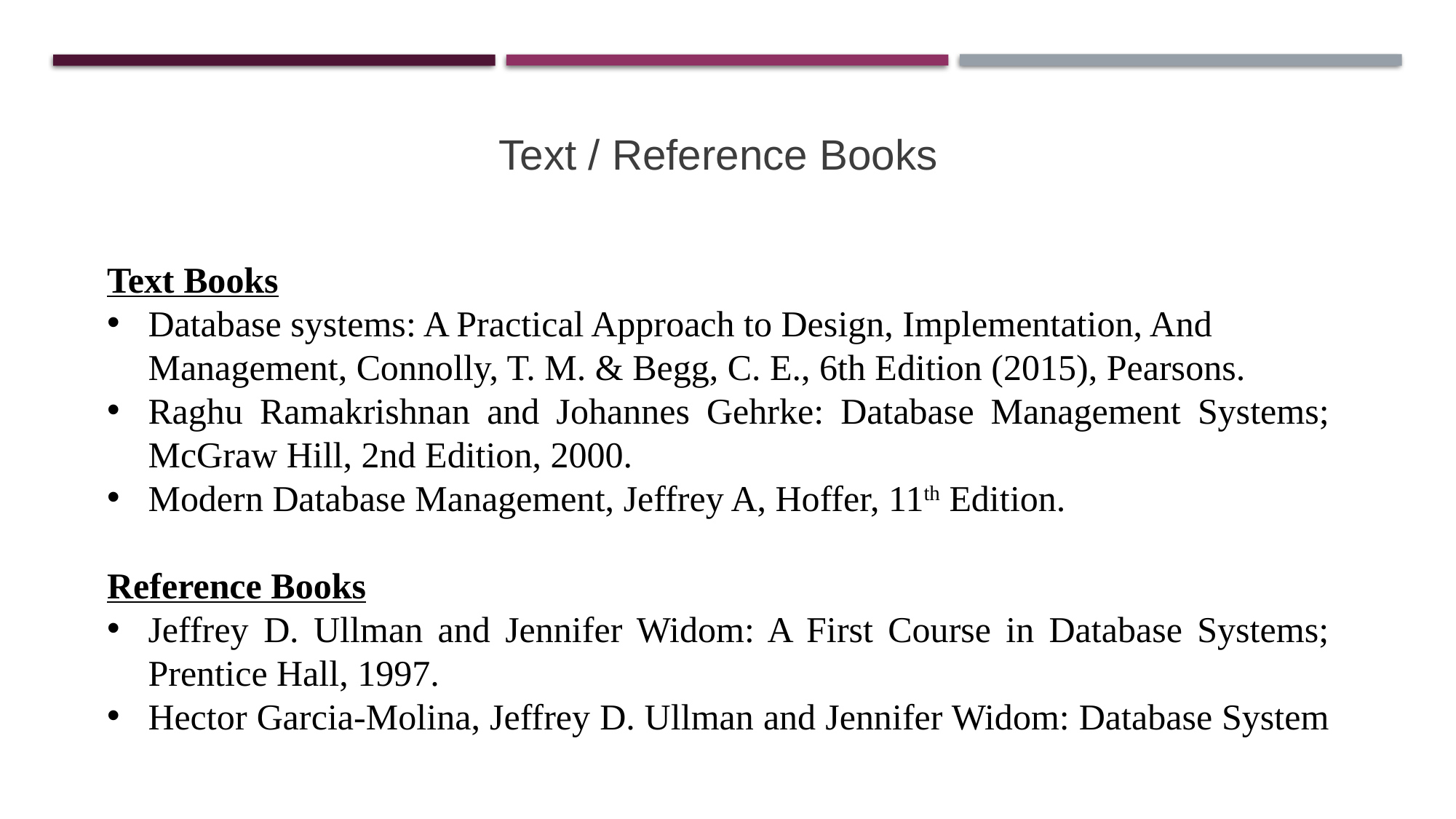

Text / Reference Books
Text Books
Database systems: A Practical Approach to Design, Implementation, And Management, Connolly, T. M. & Begg, C. E., 6th Edition (2015), Pearsons.
Raghu Ramakrishnan and Johannes Gehrke: Database Management Systems; McGraw Hill, 2nd Edition, 2000.
Modern Database Management, Jeffrey A, Hoffer, 11th Edition.

Reference Books
Jeffrey D. Ullman and Jennifer Widom: A First Course in Database Systems; Prentice Hall, 1997.
Hector Garcia-Molina, Jeffrey D. Ullman and Jennifer Widom: Database System Implementation; Prentice Hall, 2000.